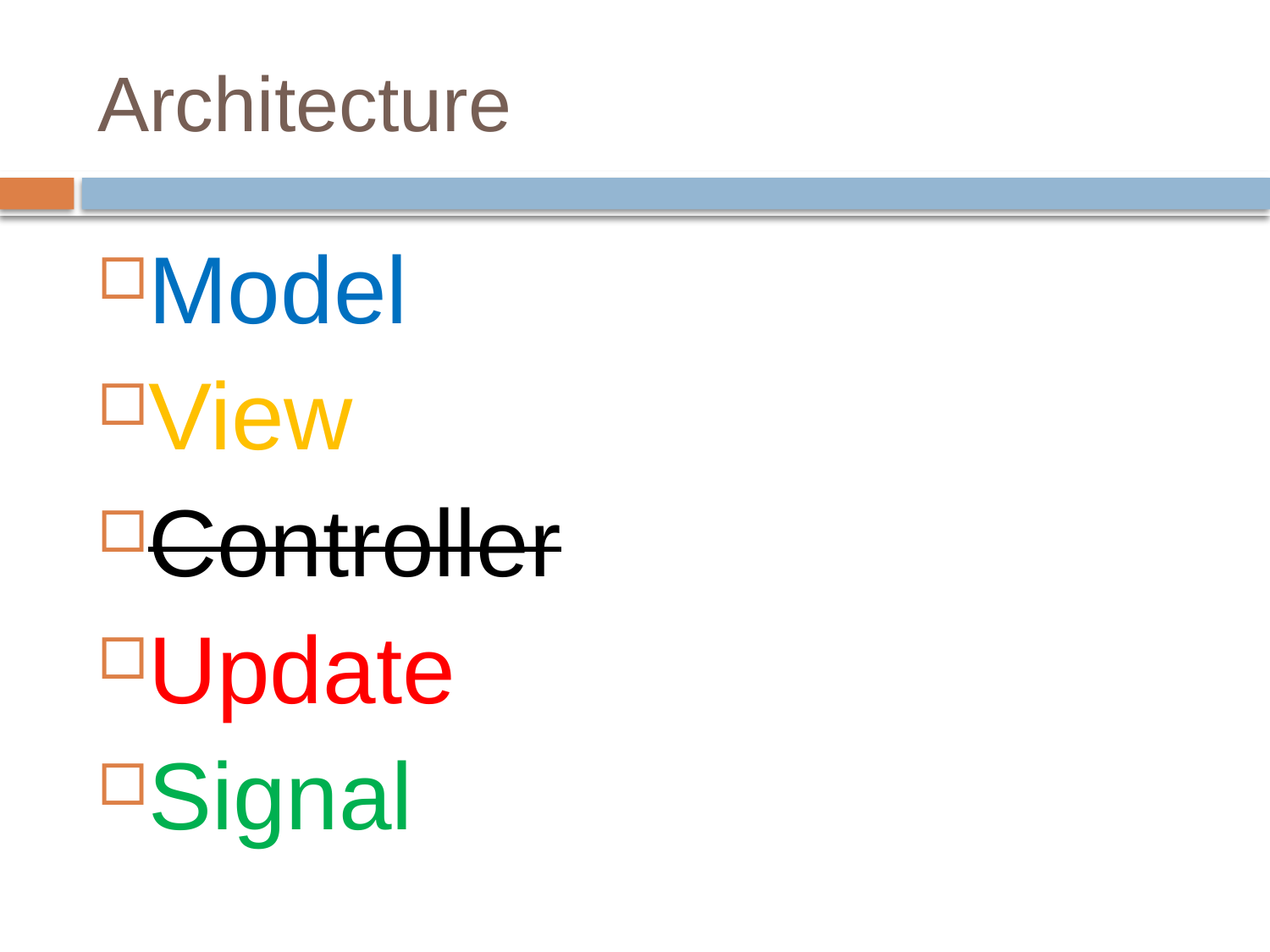

# Architecture
Model
View
Controller
Update
Signal